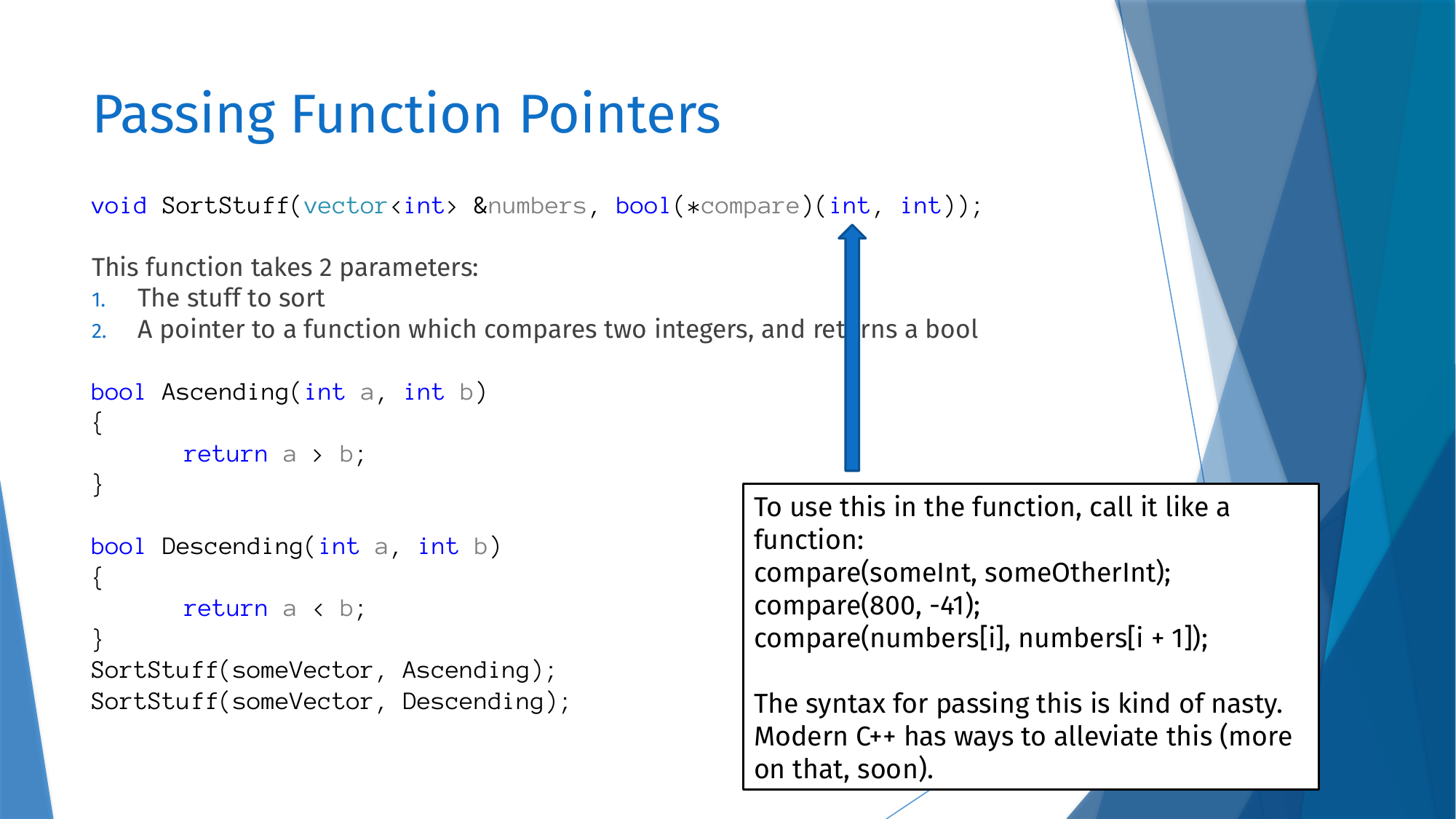

# Passing Function Pointers
void SortStuff(vector<int> &numbers, bool(*compare)(int, int));

This function takes 2 parameters:
The stuff to sort
A pointer to a function which compares two integers, and returns a bool

bool Ascending(int a, int b)
{
	return a > b;
}

bool Descending(int a, int b)
{
	return a < b;
}
SortStuff(someVector, Ascending);
SortStuff(someVector, Descending);

To use this in the function, call it like a function:
compare(someInt, someOtherInt);
compare(800, -41);
compare(numbers[i], numbers[i + 1]);

The syntax for passing this is kind of nasty. Modern C++ has ways to alleviate this (more on that, soon).